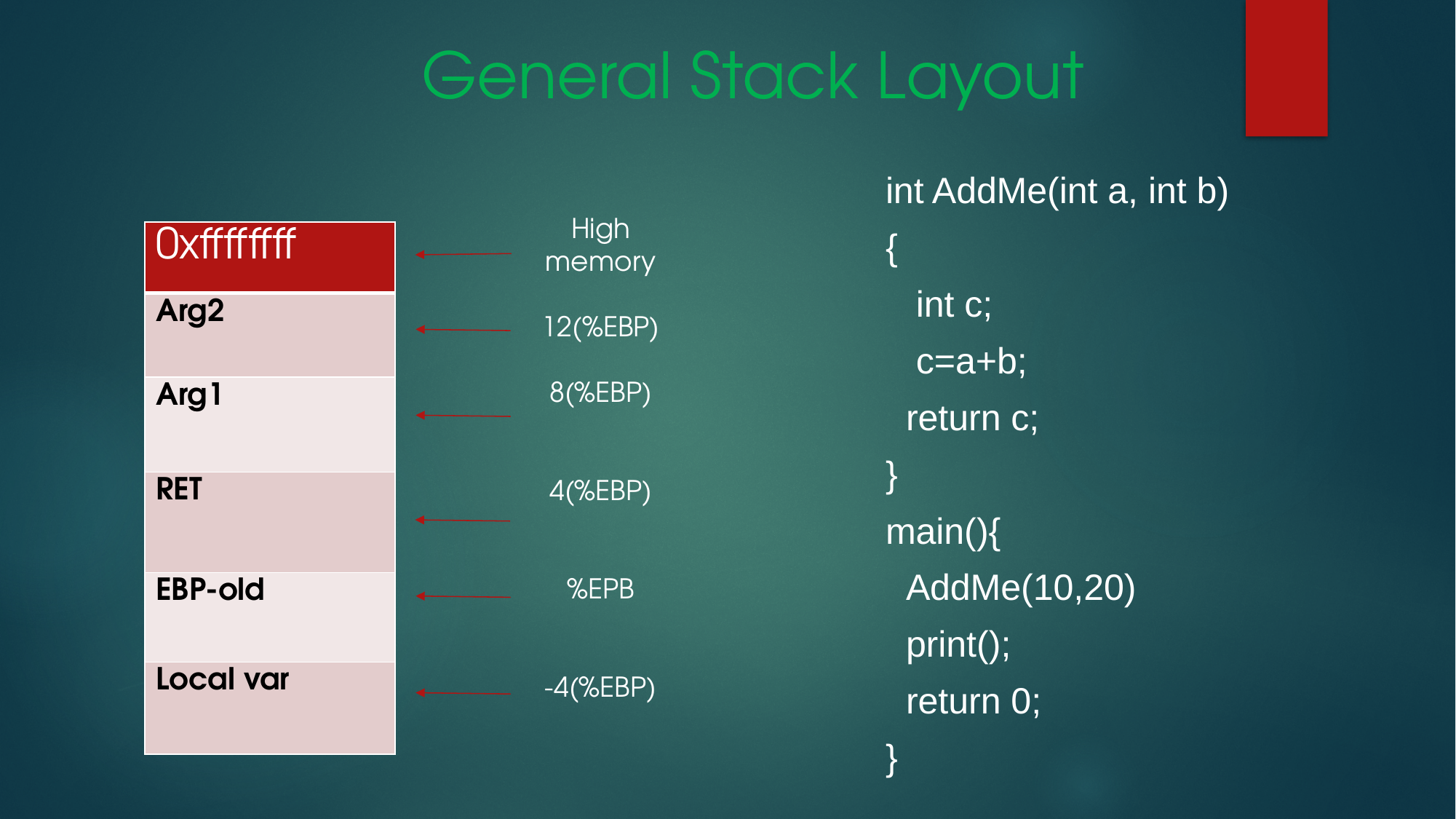

# General Stack Layout
int AddMe(int a, int b)
{
   int c;
   c=a+b;
  return c;
}
main(){
  AddMe(10,20)
  print();
  return 0;
}

High memory

12(%EBP)

8(%EBP)

4(%EBP)

%EPB

-4(%EBP)

| 0xffffffff |
| --- |
| Arg2 |
| Arg1 |
| RET |
| EBP-old |
| Local var |